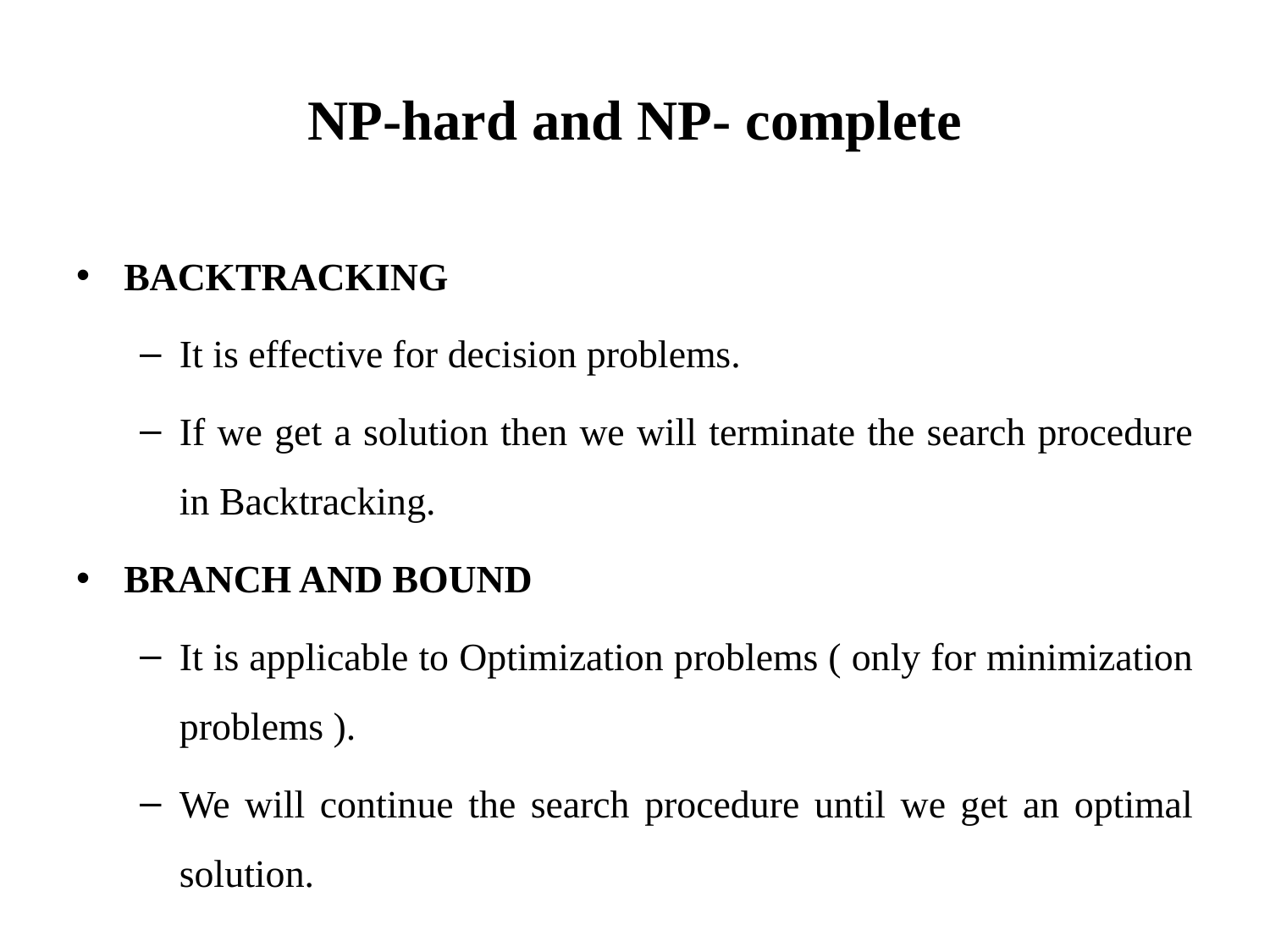

# NP-hard and NP- complete
BACKTRACKING
It is effective for decision problems.
If we get a solution then we will terminate the search procedure in Backtracking.
BRANCH AND BOUND
It is applicable to Optimization problems ( only for minimization problems ).
We will continue the search procedure until we get an optimal solution.